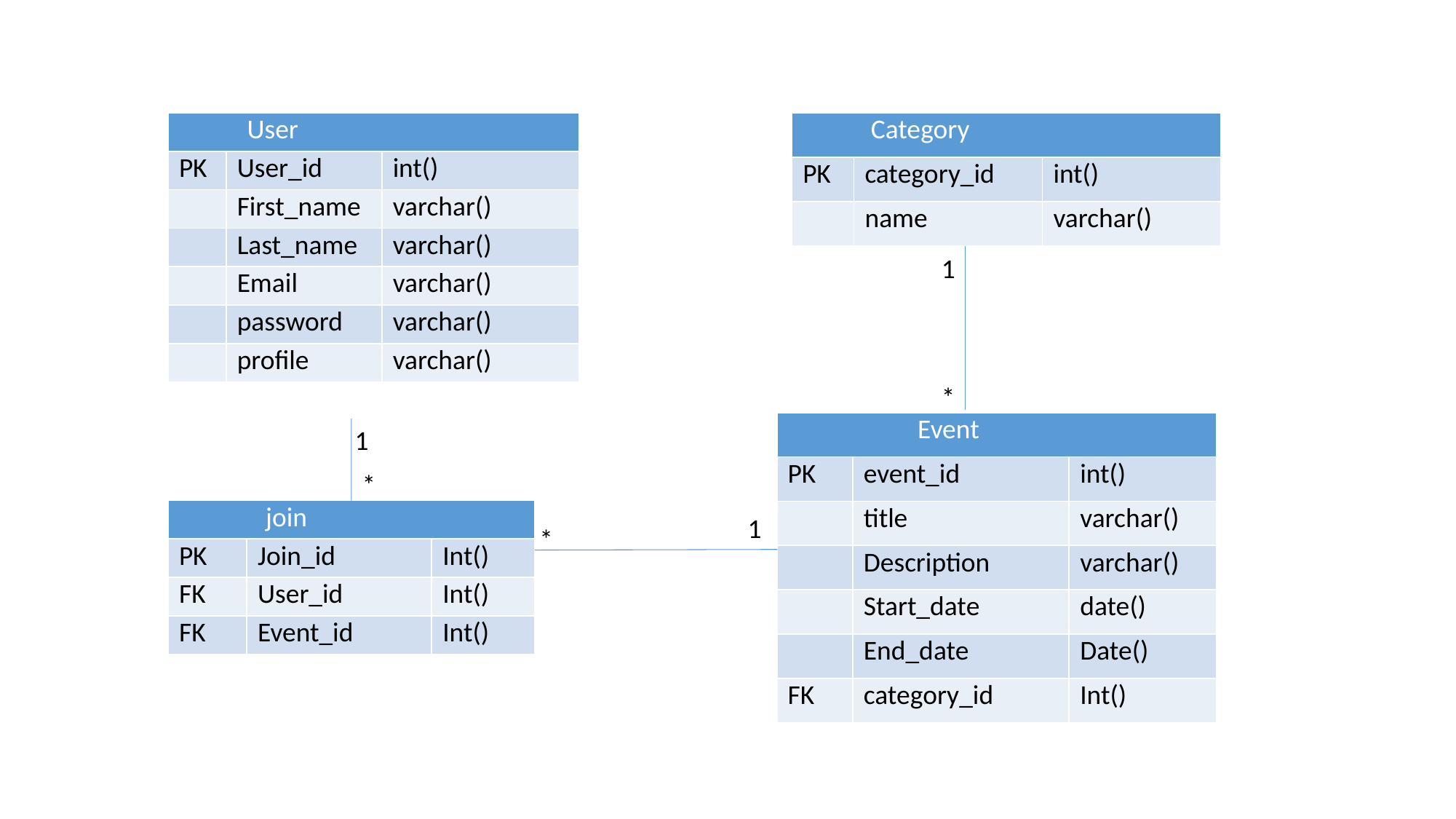

| User |  |  |
| --- | --- | --- |
| PK | User\_id | int() |
|  | First\_name | varchar() |
|  | Last\_name | varchar() |
|  | Email | varchar() |
|  | password | varchar() |
|  | profile | varchar() |
| Category |  |  |
| --- | --- | --- |
| PK | category\_id | int() |
|  | name | varchar() |
1
*
| Event |  |  |
| --- | --- | --- |
| PK | event\_id | int() |
|  | title | varchar() |
|  | Description | varchar() |
|  | Start\_date | date() |
|  | End\_date | Date() |
| FK | category\_id | Int() |
1
*
| join |  |  |
| --- | --- | --- |
| PK | Join\_id | Int() |
| FK | User\_id | Int() |
| FK | Event\_id | Int() |
1
*